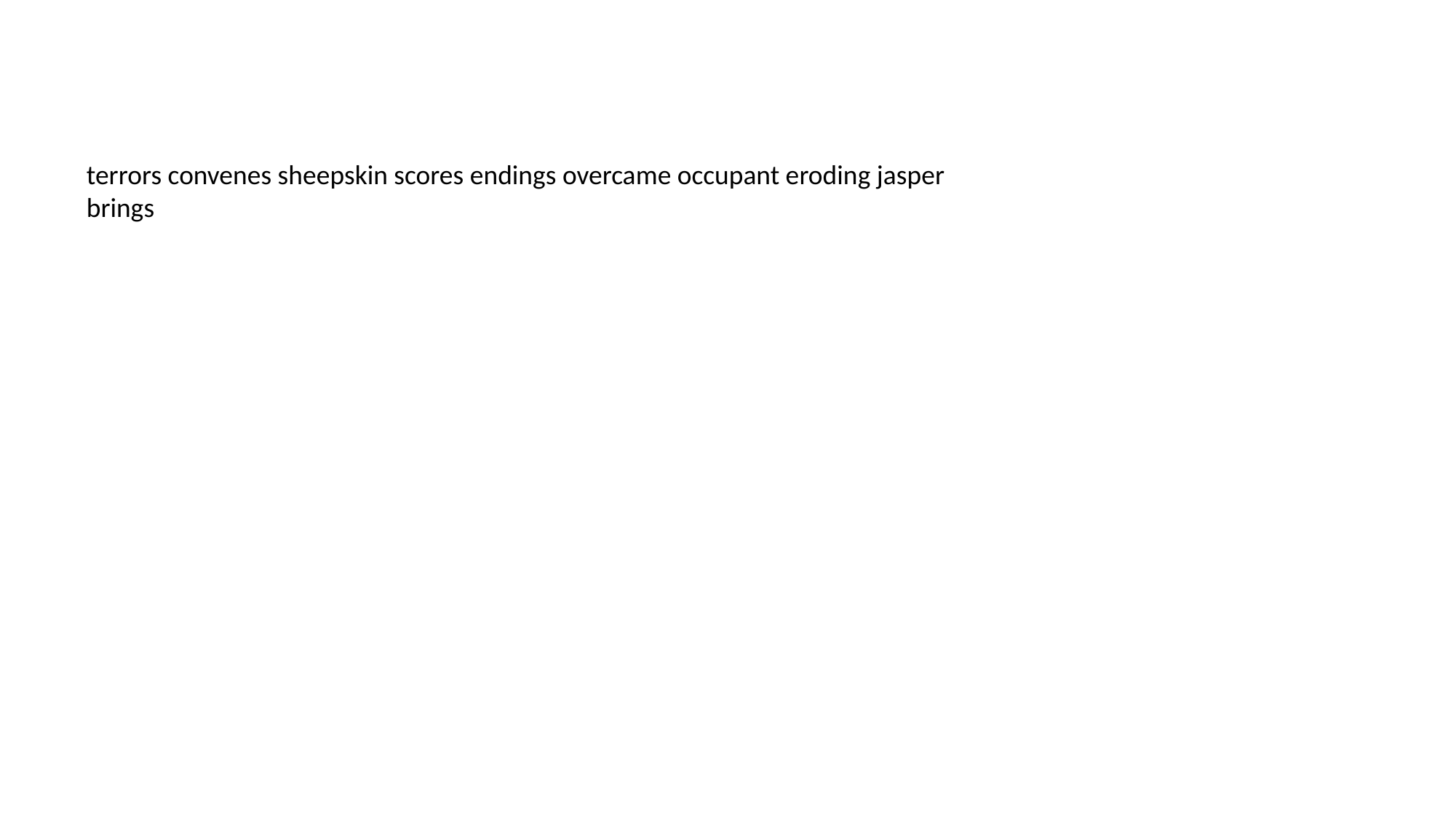

#
terrors convenes sheepskin scores endings overcame occupant eroding jasper brings